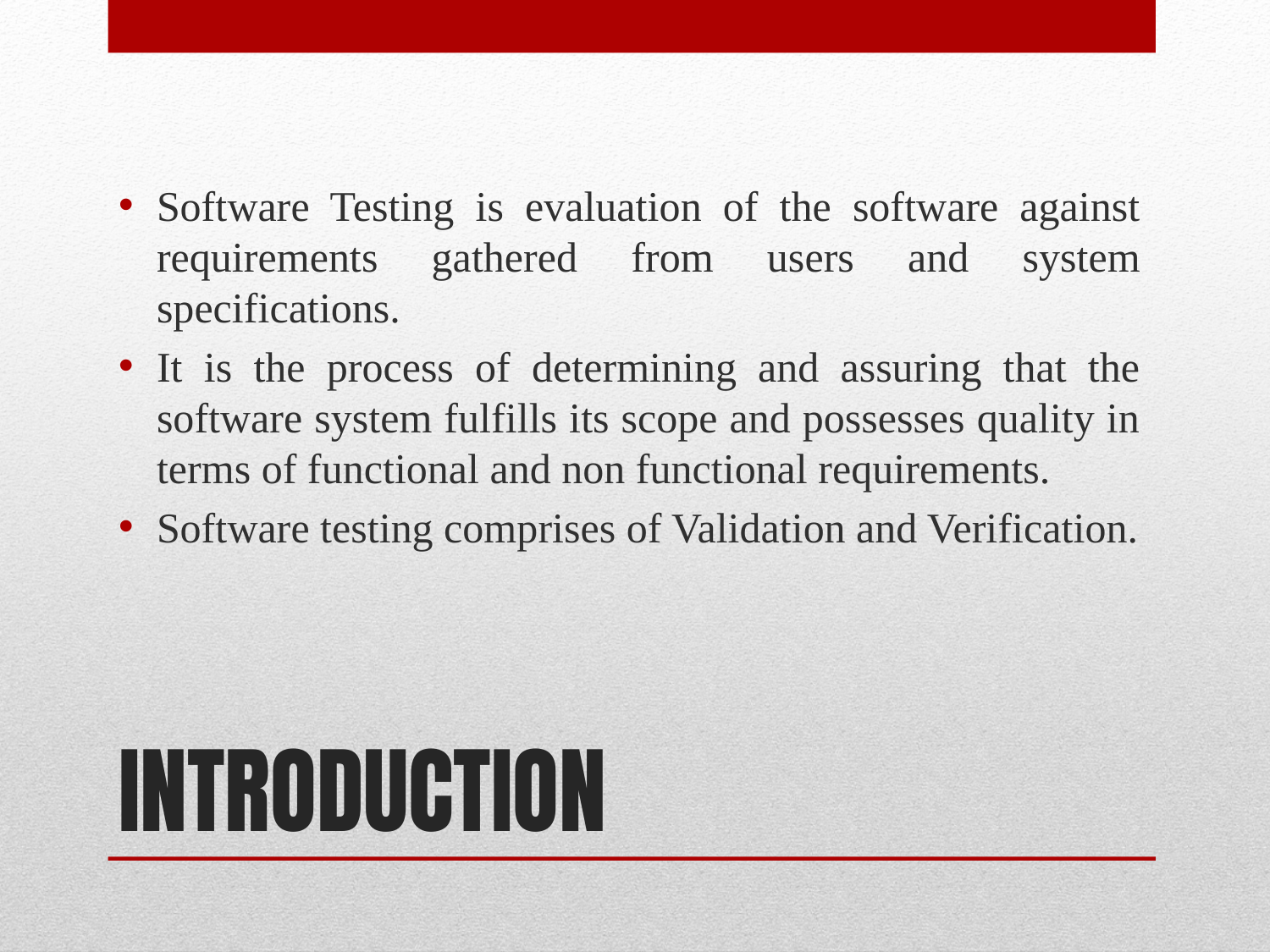

Software Testing is evaluation of the software against requirements gathered from users and system specifications.
It is the process of determining and assuring that the software system fulfills its scope and possesses quality in terms of functional and non functional requirements.
Software testing comprises of Validation and Verification.
# INTRODUCTION